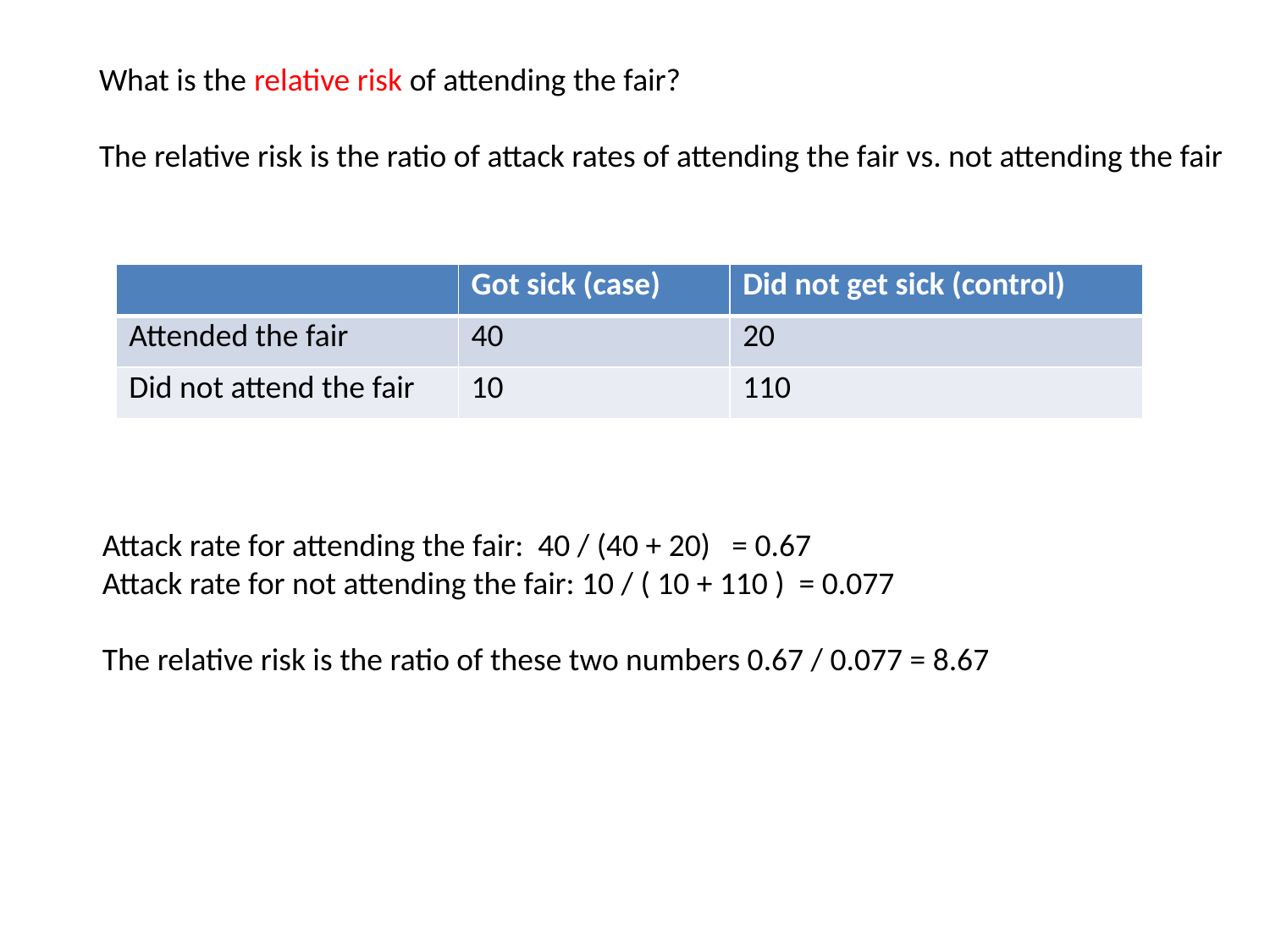

What is the relative risk of attending the fair?

The relative risk is the ratio of attack rates of attending the fair vs. not attending the fair
|  | Got sick (case) | Did not get sick (control) |
| --- | --- | --- |
| Attended the fair | 40 | 20 |
| Did not attend the fair | 10 | 110 |
Attack rate for attending the fair:  40 / (40 + 20)   = 0.67
Attack rate for not attending the fair: 10 / ( 10 + 110 )  = 0.077

The relative risk is the ratio of these two numbers 0.67 / 0.077 = 8.67